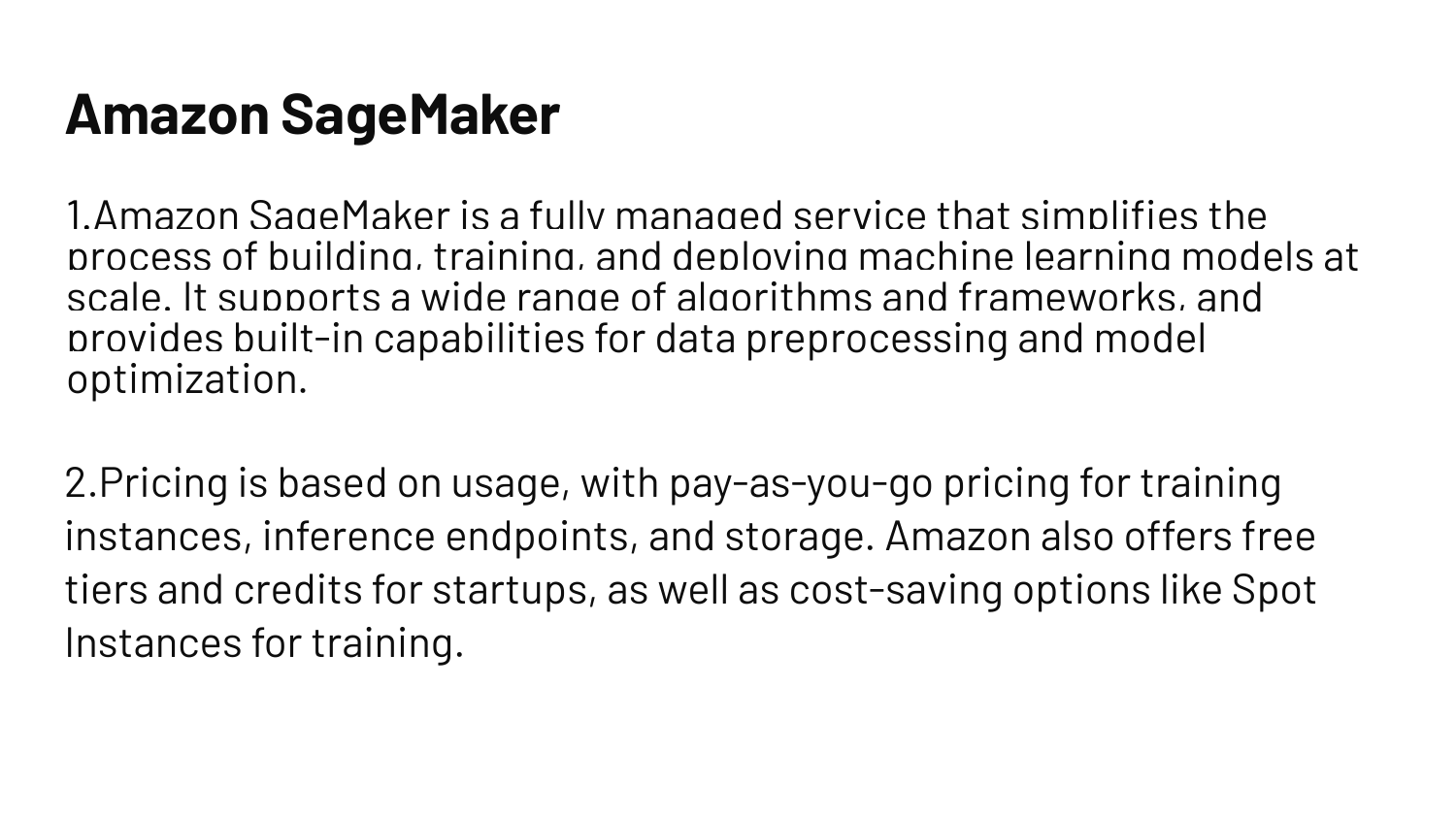

# Amazon SageMaker
1.Amazon SageMaker is a fully managed service that simplifies the process of building, training, and deploying machine learning models at scale. It supports a wide range of algorithms and frameworks, and provides built-in capabilities for data preprocessing and model optimization.

2.Pricing is based on usage, with pay-as-you-go pricing for training instances, inference endpoints, and storage. Amazon also offers free tiers and credits for startups, as well as cost-saving options like Spot Instances for training.